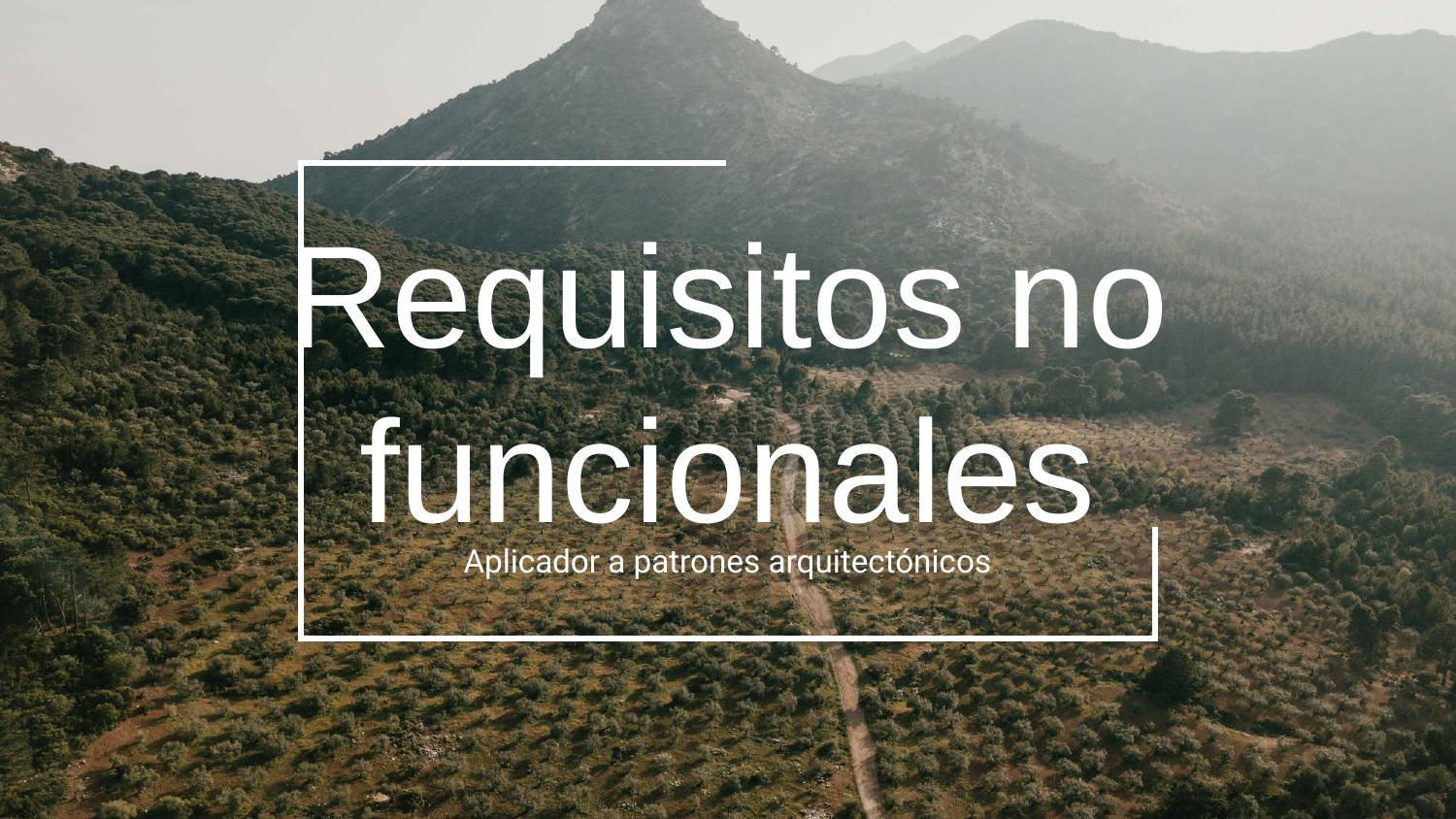

# Requisitos no funcionales
Aplicador a patrones arquitectónicos